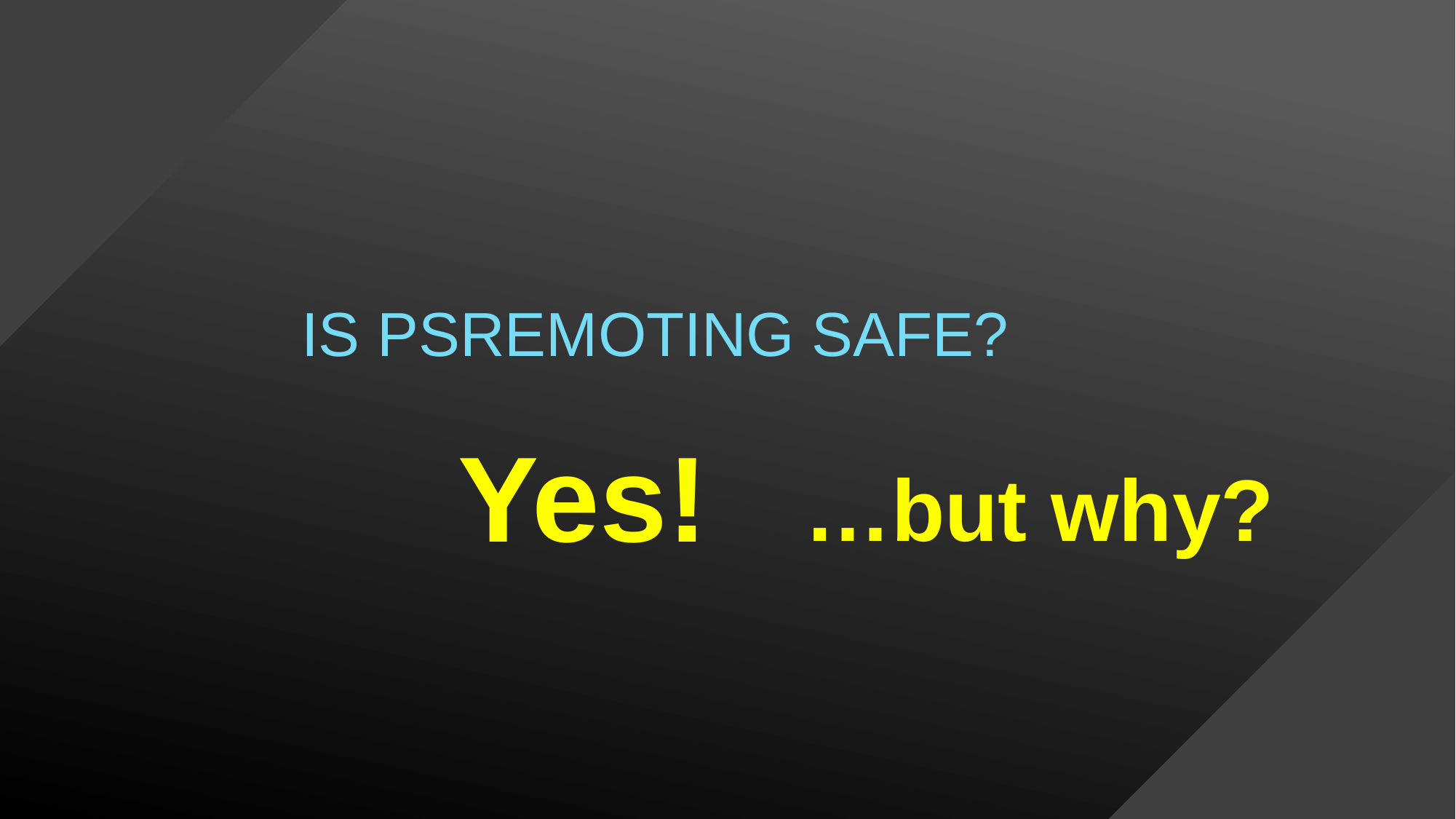

# Is PSREMOTING SAFE?
Yes!
…but why?